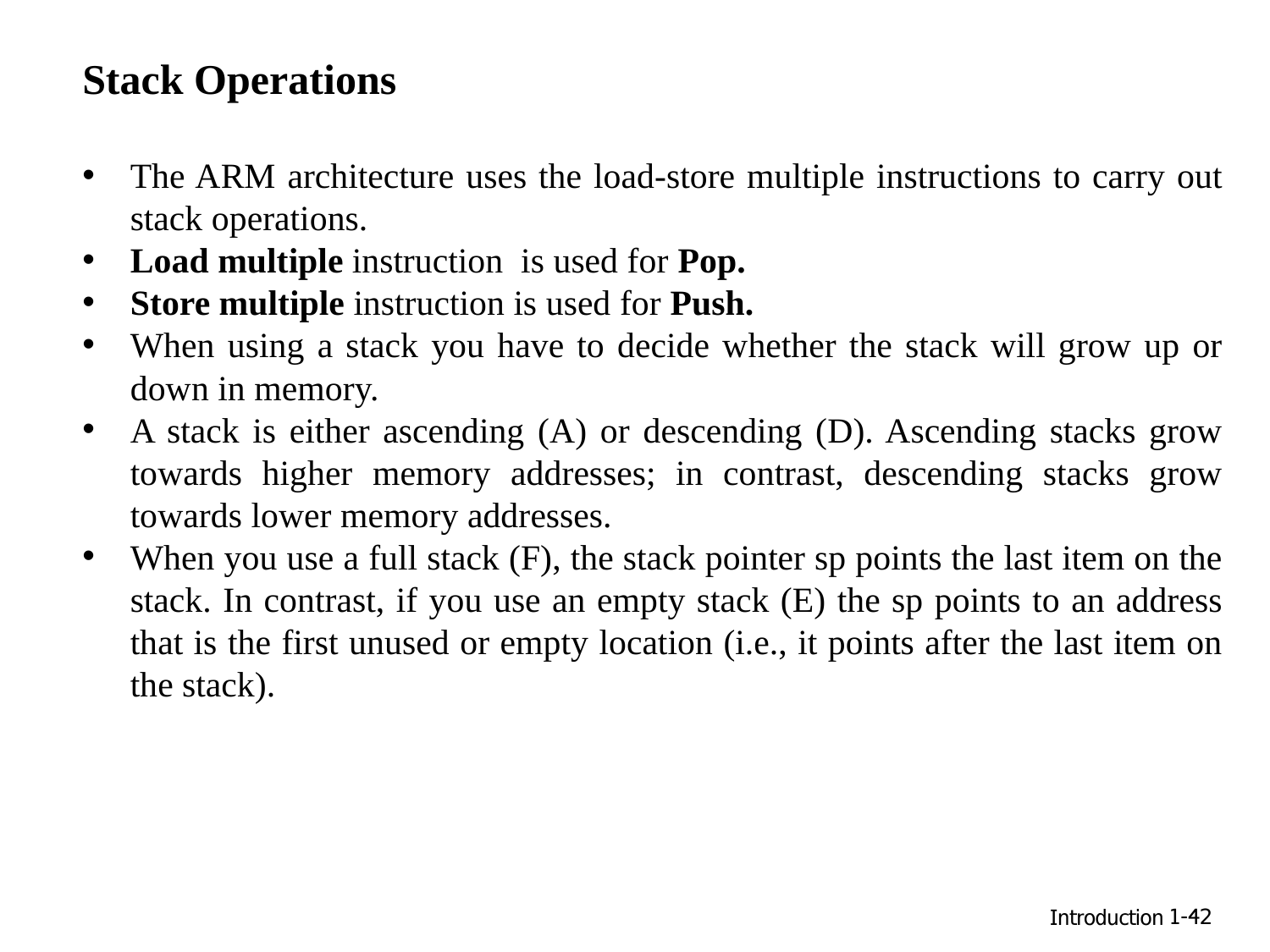

Stack Operations

The ARM architecture uses the load-store multiple instructions to carry out stack operations.
Load multiple instruction  is used for Pop.
Store multiple instruction is used for Push.
When using a stack you have to decide whether the stack will grow up or down in memory.
A stack is either ascending (A) or descending (D). Ascending stacks grow towards higher memory addresses; in contrast, descending stacks grow towards lower memory addresses.
When you use a full stack (F), the stack pointer sp points the last item on the stack. In contrast, if you use an empty stack (E) the sp points to an address that is the first unused or empty location (i.e., it points after the last item on the stack).
1-42
Introduction